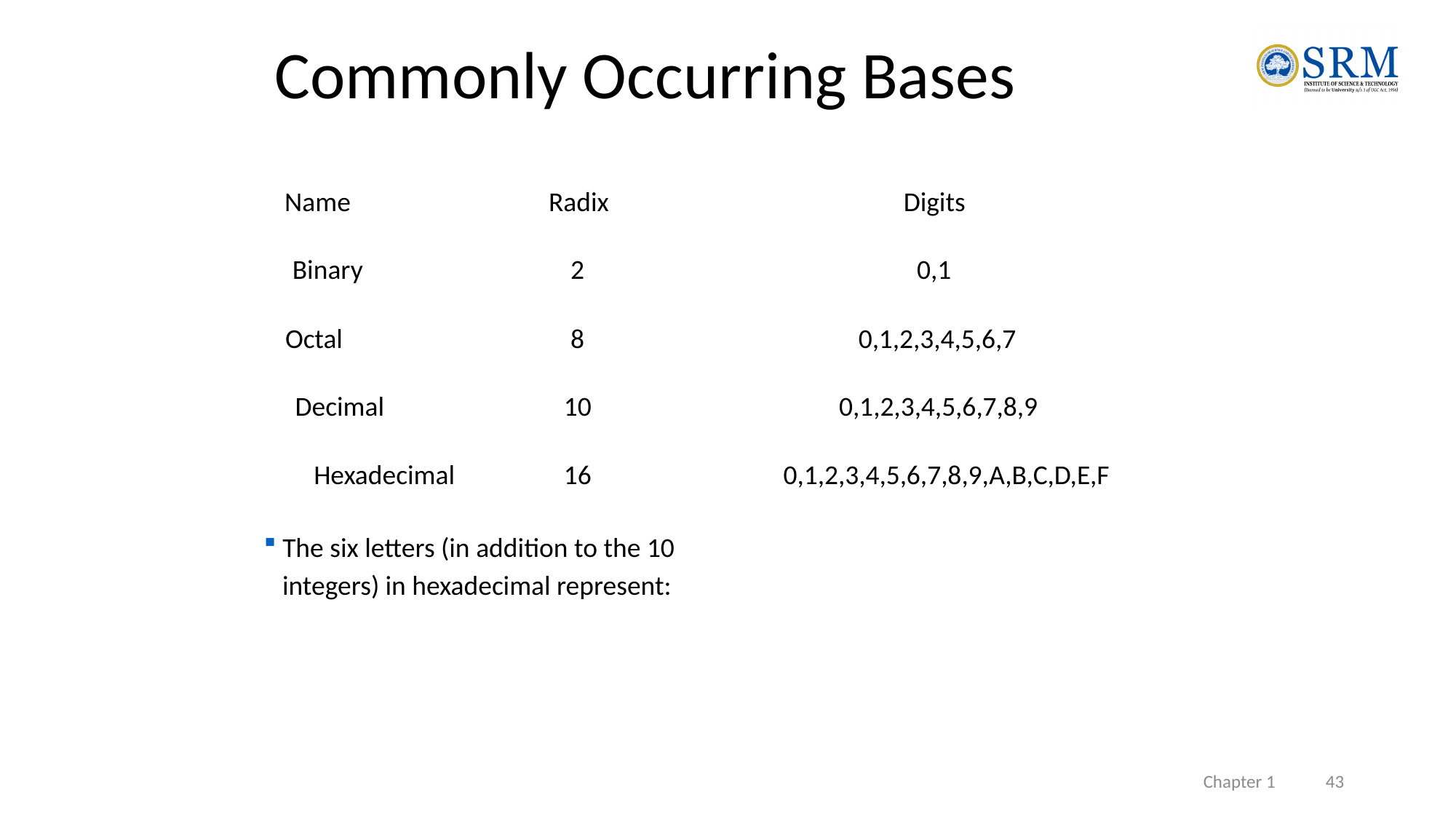

# Commonly Occurring Bases
Name

Radix

Digits

Binary

2

0,1

Octal

8

0,1,2,3,4,5,6,7

Decimal

10

0,1,2,3,4,5,6,7,8,9

Hexadecimal

16

0,1,2,3,4,5,6,7,8,9,A,B,C,D,E,F

 The six letters (in addition to the 10
   integers) in hexadecimal represent:
Chapter 1            43